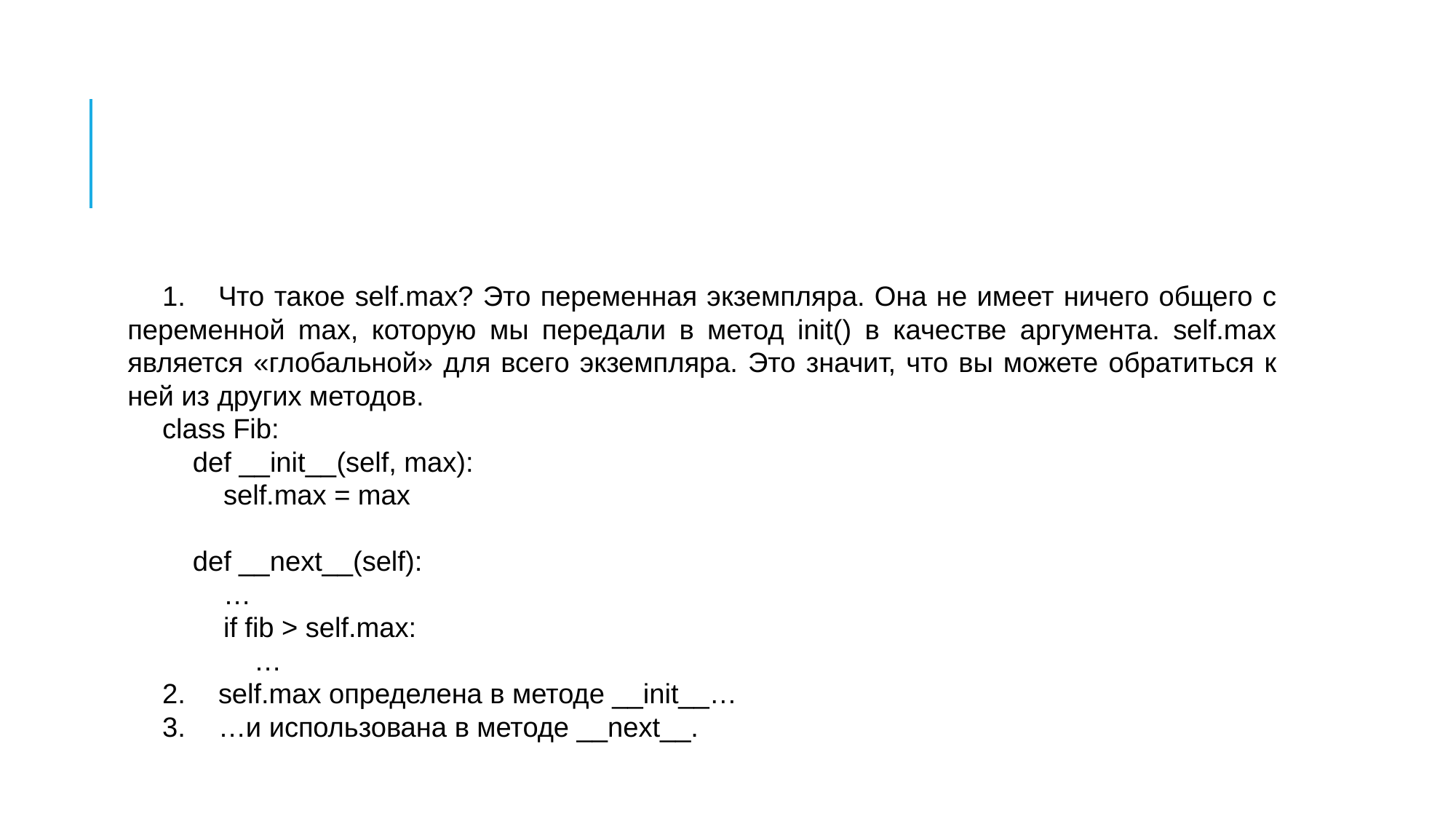

#
1.	Что такое self.max? Это переменная экземпляра. Она не имеет ничего общего с переменной max, которую мы передали в метод init() в качестве аргумента. self.max является «глобальной» для всего экземпляра. Это значит, что вы можете обратиться к ней из других методов.
class Fib:
    def __init__(self, max):
        self.max = max

    def __next__(self):
        …
        if fib > self.max:
            …
2.	self.max определена в методе __init__…
3.	…и использована в методе __next__.